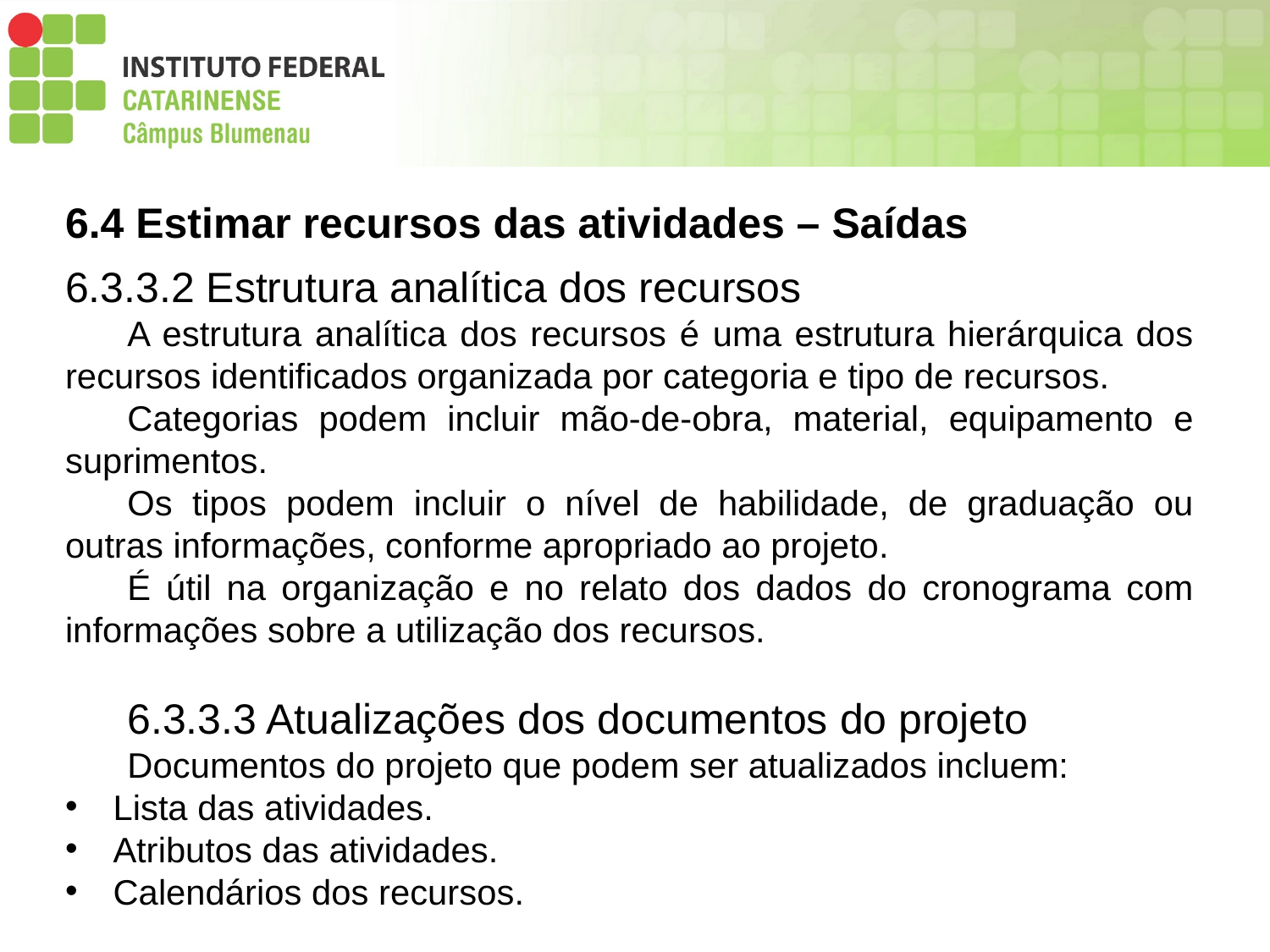

6.4 Estimar recursos das atividades – Saídas
6.3.3.2 Estrutura analítica dos recursos
A estrutura analítica dos recursos é uma estrutura hierárquica dos recursos identificados organizada por categoria e tipo de recursos.
Categorias podem incluir mão-de-obra, material, equipamento e suprimentos.
Os tipos podem incluir o nível de habilidade, de graduação ou outras informações, conforme apropriado ao projeto.
É útil na organização e no relato dos dados do cronograma com informações sobre a utilização dos recursos.

6.3.3.3 Atualizações dos documentos do projeto
Documentos do projeto que podem ser atualizados incluem:
Lista das atividades.
Atributos das atividades.
Calendários dos recursos.